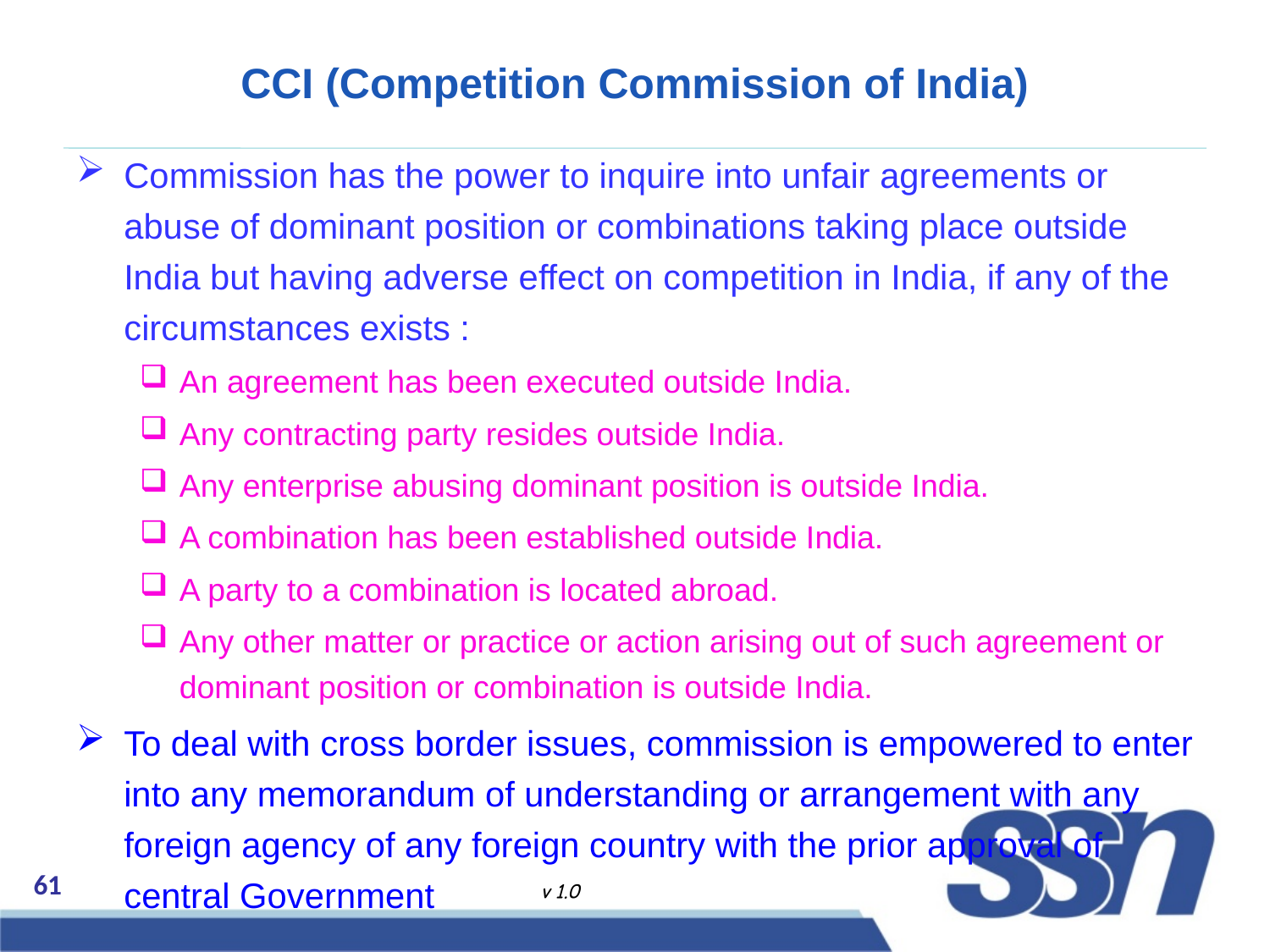

# CCI (Competition Commission of India)
Commission has the power to inquire into unfair agreements or abuse of dominant position or combinations taking place outside India but having adverse effect on competition in India, if any of the circumstances exists :
An agreement has been executed outside India.
Any contracting party resides outside India.
Any enterprise abusing dominant position is outside India.
A combination has been established outside India.
A party to a combination is located abroad.
Any other matter or practice or action arising out of such agreement or dominant position or combination is outside India.
To deal with cross border issues, commission is empowered to enter into any memorandum of understanding or arrangement with any foreign agency of any foreign country with the prior approval of central Government